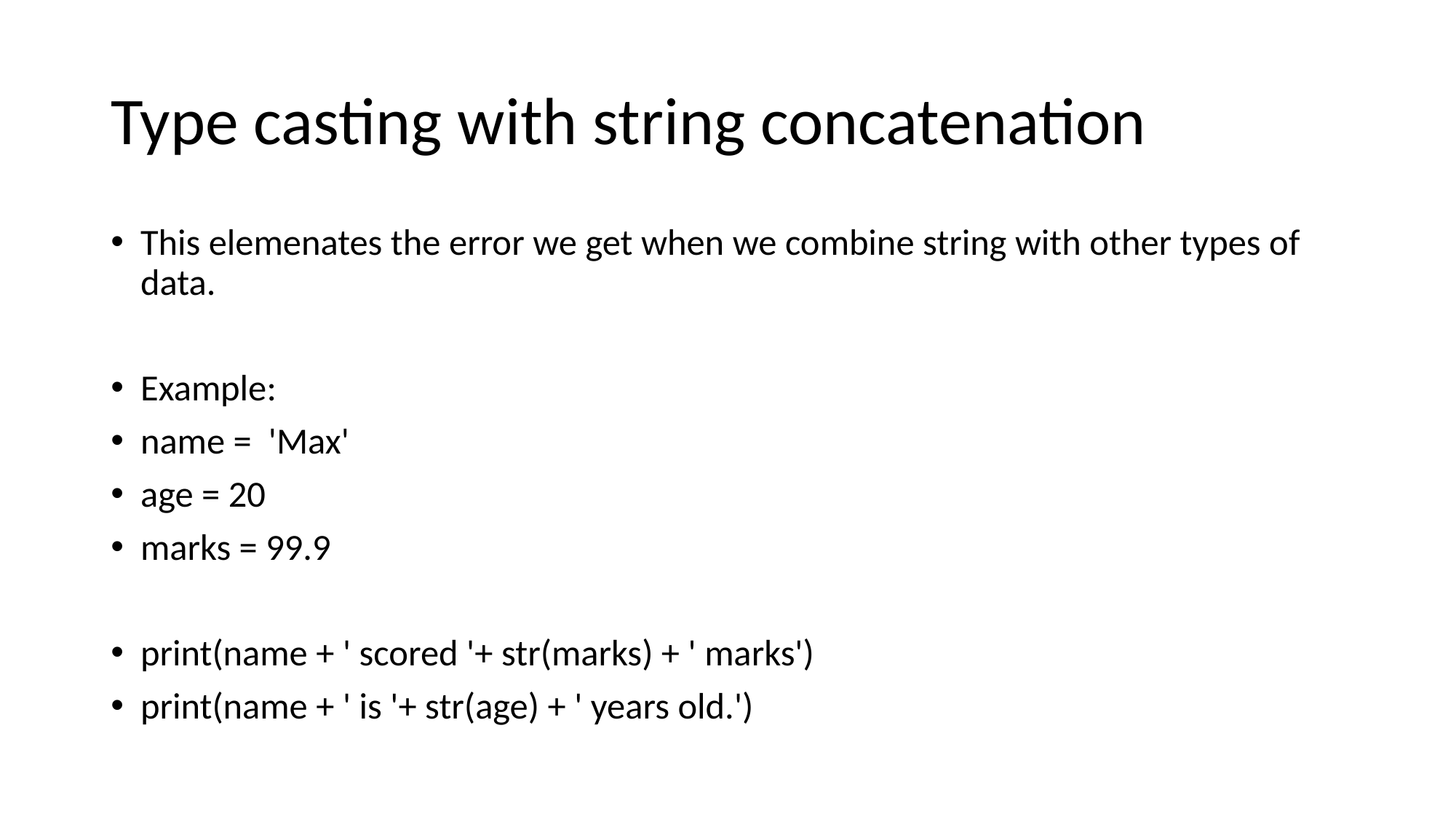

# Type casting with string concatenation
This elemenates the error we get when we combine string with other types of data.

Example:
name =  'Max'
age = 20
marks = 99.9

print(name + ' scored '+ str(marks) + ' marks')
print(name + ' is '+ str(age) + ' years old.')